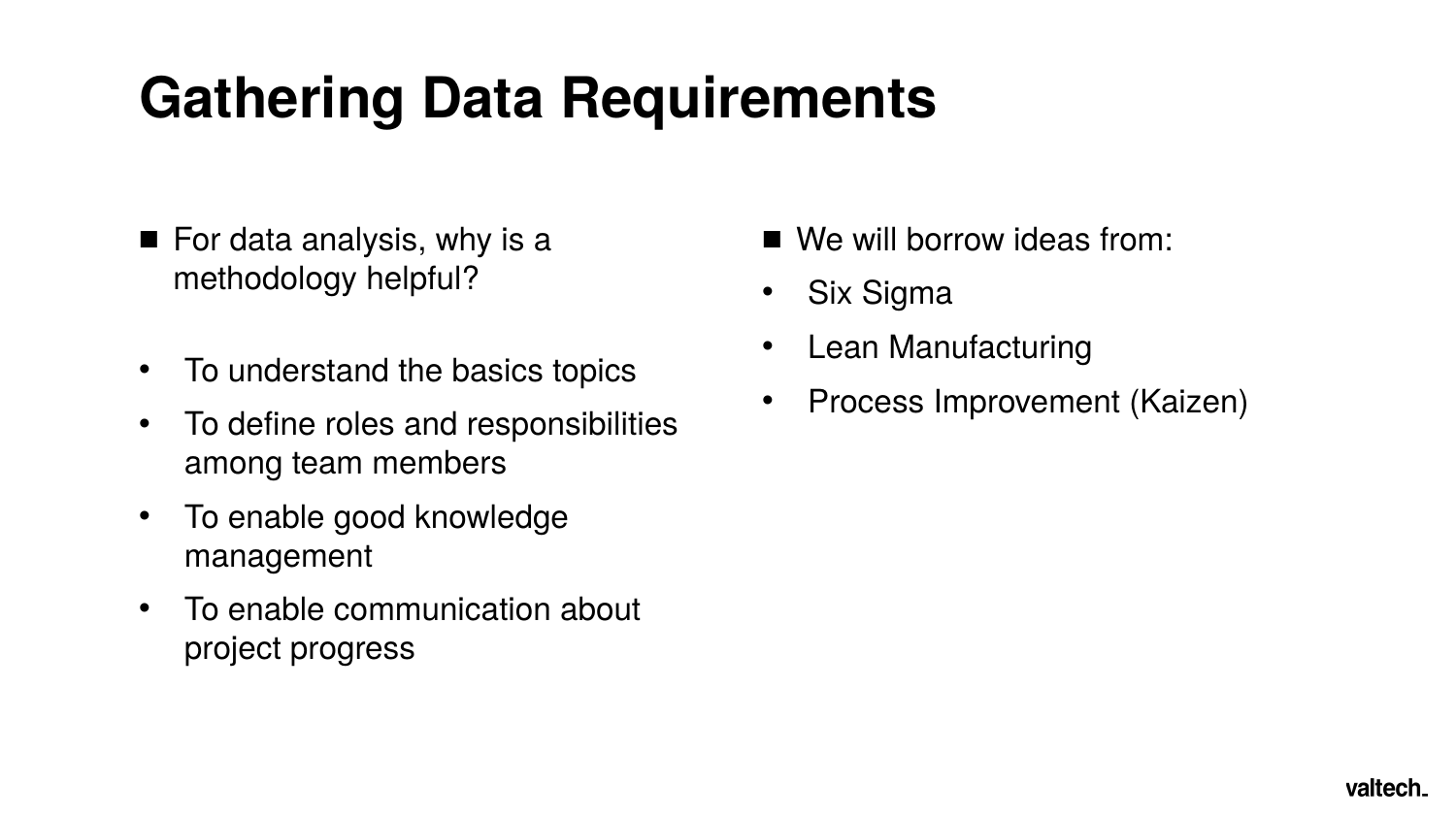

# Gathering Data Requirements
For data analysis, why is a methodology helpful?
To understand the basics topics
To define roles and responsibilities among team members
To enable good knowledge management
To enable communication about project progress
We will borrow ideas from:
Six Sigma
Lean Manufacturing
Process Improvement (Kaizen)